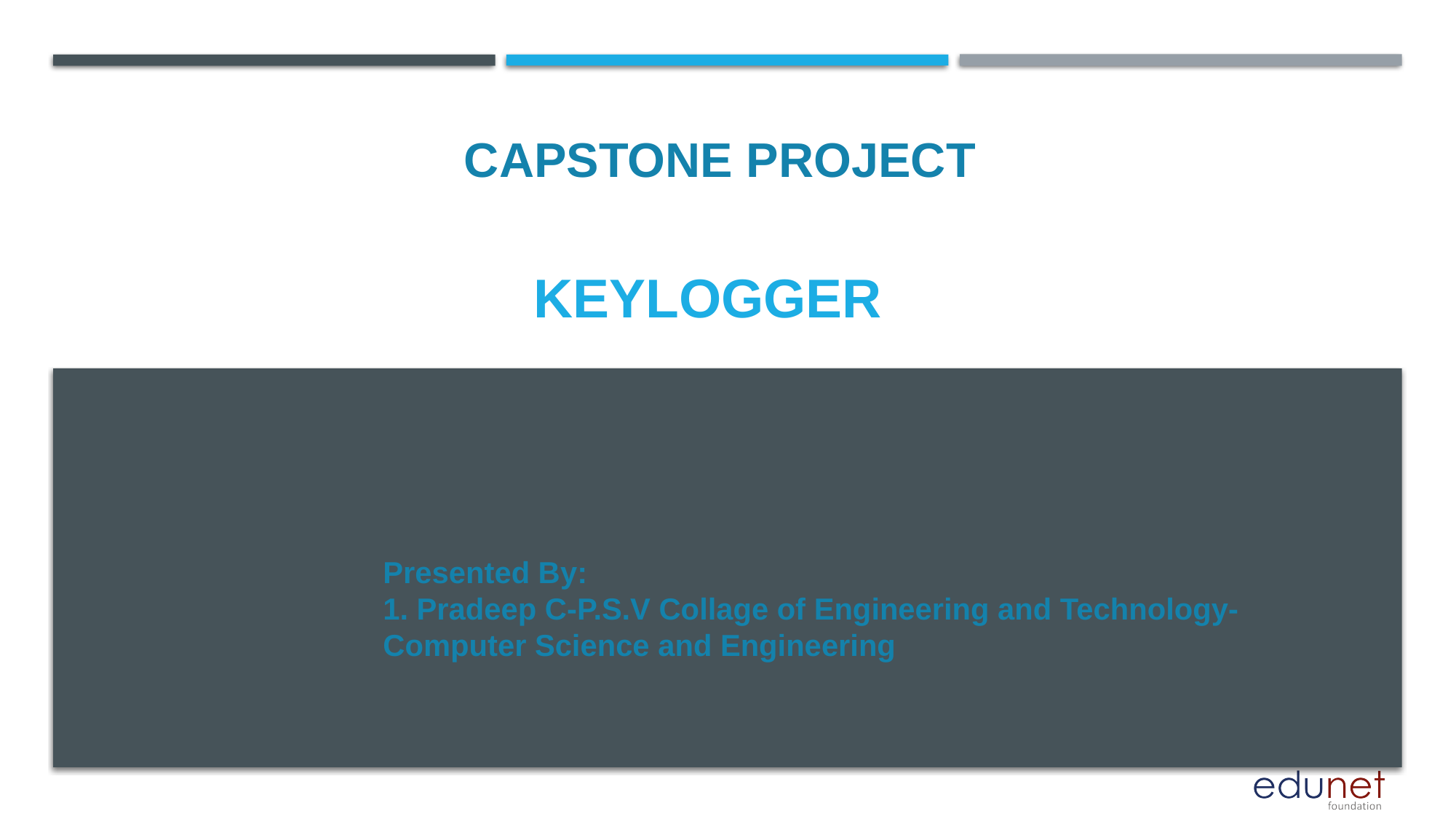

CAPSTONE PROJECT
# keylogger
Presented By:
1. Pradeep C-P.S.V Collage of Engineering and Technology-Computer Science and Engineering